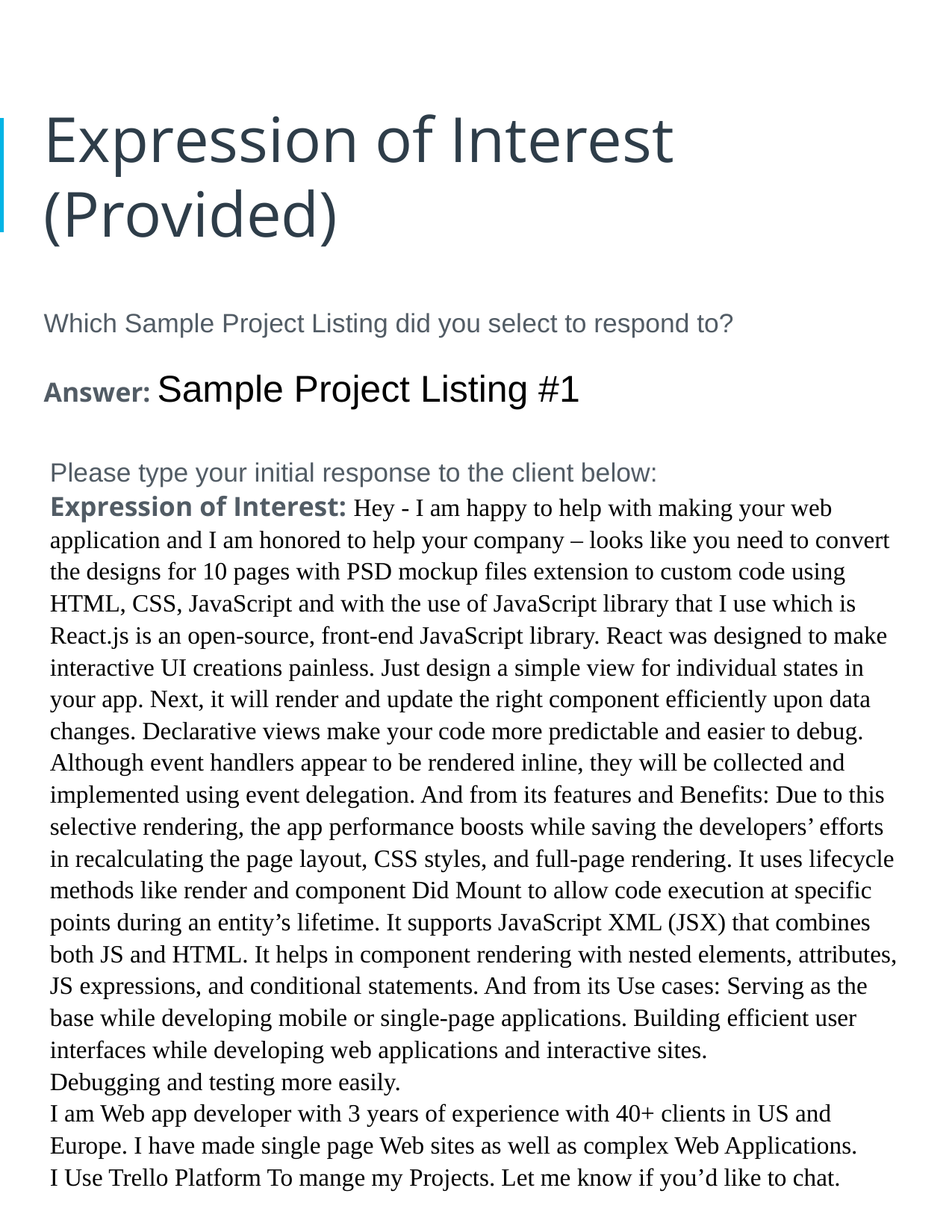

# Expression of Interest (Provided)
Which Sample Project Listing did you select to respond to?
Answer: Sample Project Listing #1

Please type your initial response to the client below:
Expression of Interest: Hey - I am happy to help with making your web application and I am honored to help your company – looks like you need to convert the designs for 10 pages with PSD mockup files extension to custom code using HTML, CSS, JavaScript and with the use of JavaScript library that I use which is React.js is an open-source, front-end JavaScript library. React was designed to make interactive UI creations painless. Just design a simple view for individual states in your app. Next, it will render and update the right component efficiently upon data changes. Declarative views make your code more predictable and easier to debug. Although event handlers appear to be rendered inline, they will be collected and implemented using event delegation. And from its features and Benefits: Due to this selective rendering, the app performance boosts while saving the developers’ efforts in recalculating the page layout, CSS styles, and full-page rendering. It uses lifecycle methods like render and component Did Mount to allow code execution at specific points during an entity’s lifetime. It supports JavaScript XML (JSX) that combines both JS and HTML. It helps in component rendering with nested elements, attributes, JS expressions, and conditional statements. And from its Use cases: Serving as the base while developing mobile or single-page applications. Building efficient user interfaces while developing web applications and interactive sites.
Debugging and testing more easily.
I am Web app developer with 3 years of experience with 40+ clients in US and Europe. I have made single page Web sites as well as complex Web Applications.
I Use Trello Platform To mange my Projects. Let me know if you’d like to chat.